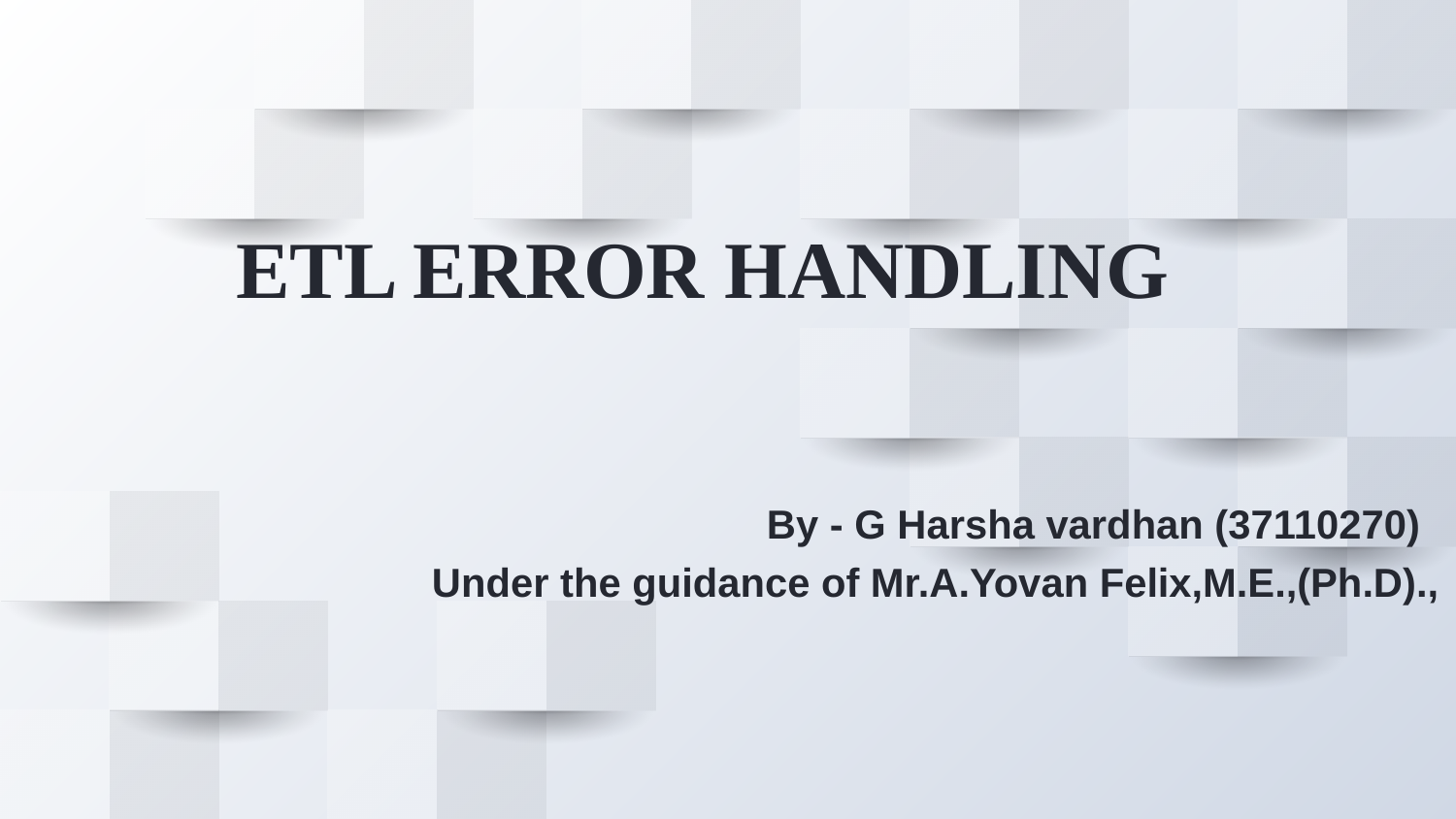

# ETL ERROR HANDLING
                              By - G Harsha vardhan (37110270)
Under the guidance of Mr.A.Yovan Felix,M.E.,(Ph.D).,